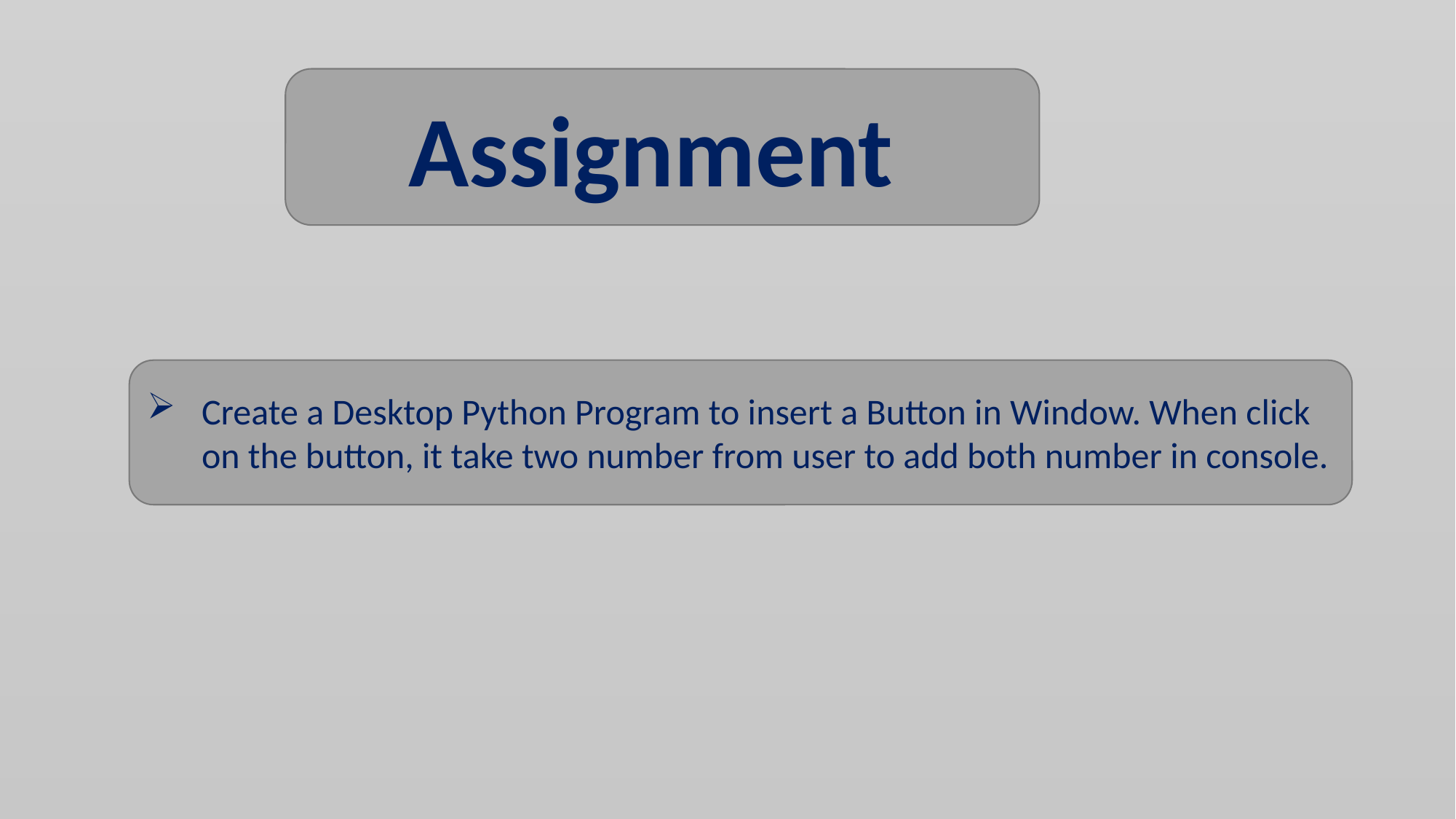

Assignment
Create a Desktop Python Program to insert a Button in Window. When click on the button, it take two number from user to add both number in console.